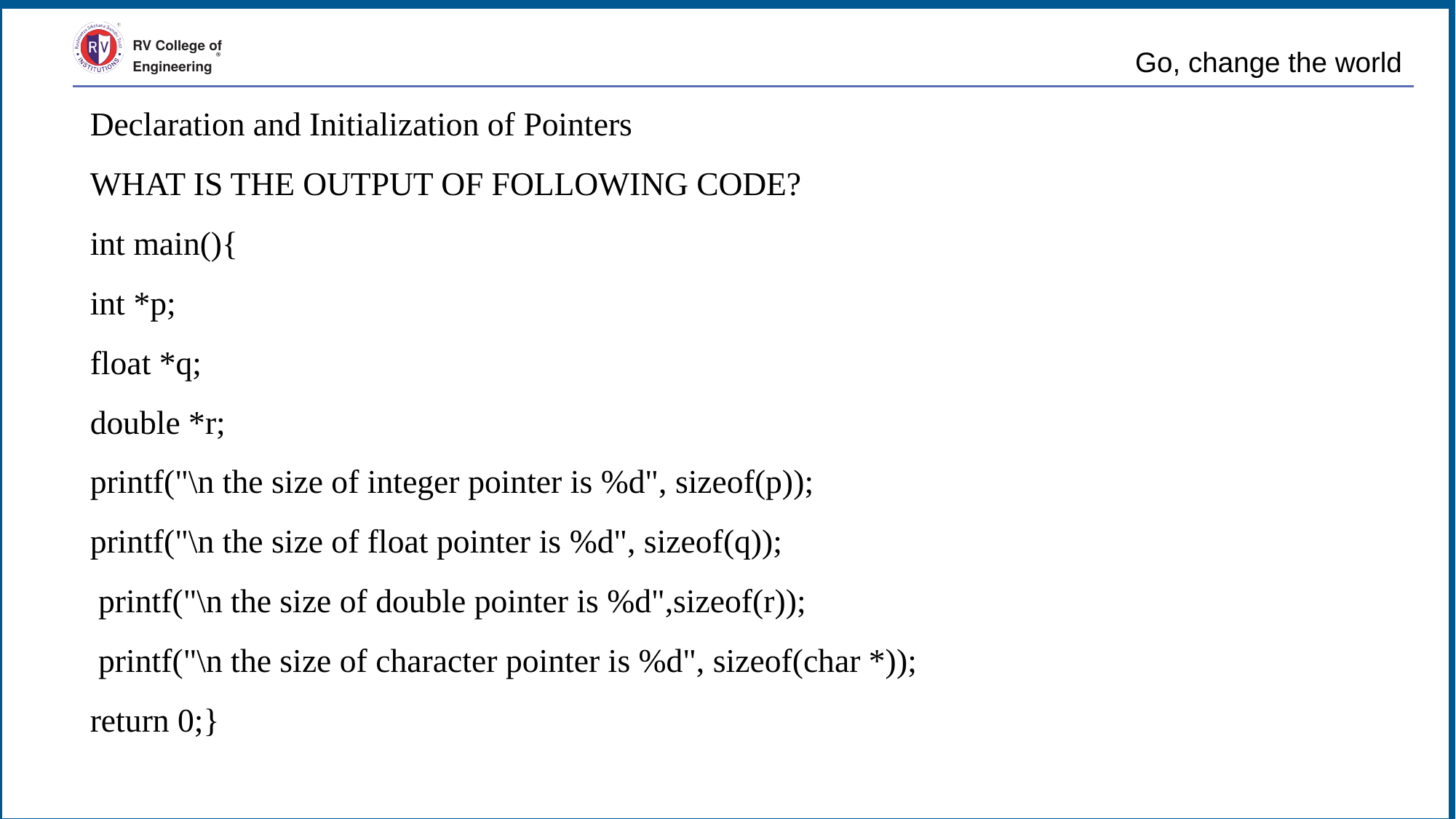

# Go, change the world
RV College of
Engineering

Declaration and Initialization of Pointers
WHAT IS THE OUTPUT OF FOLLOWING CODE?
int main(){
int *p;
float *q;
double *r;
printf("\n the size of integer pointer is %d", sizeof(p));
printf("\n the size of float pointer is %d", sizeof(q));
 printf("\n the size of double pointer is %d",sizeof(r));
 printf("\n the size of character pointer is %d", sizeof(char *));
return 0;}